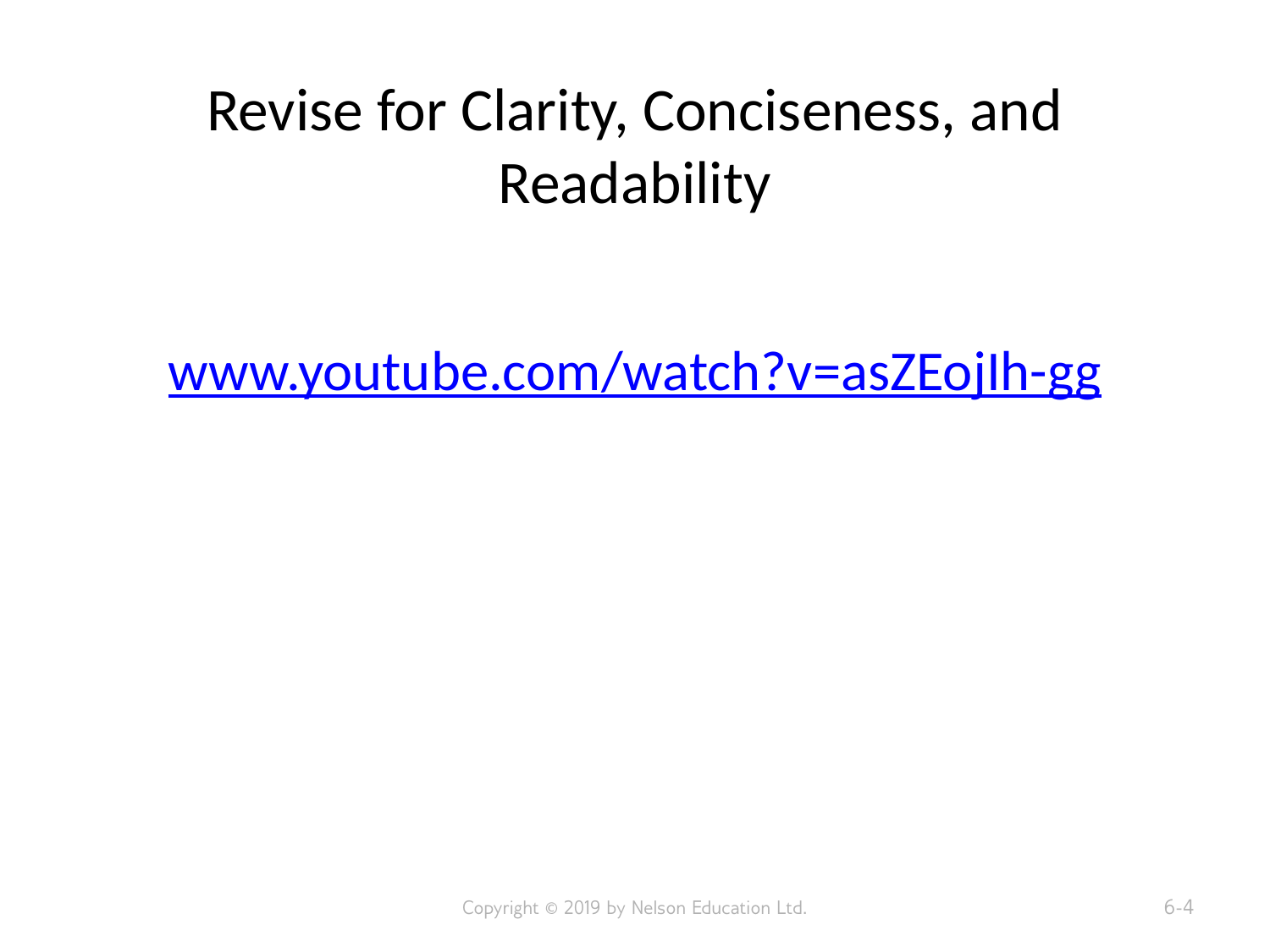

# Revise for Clarity, Conciseness, and Readability
www.youtube.com/watch?v=asZEojIh-gg
Copyright © 2019 by Nelson Education Ltd.
6-4